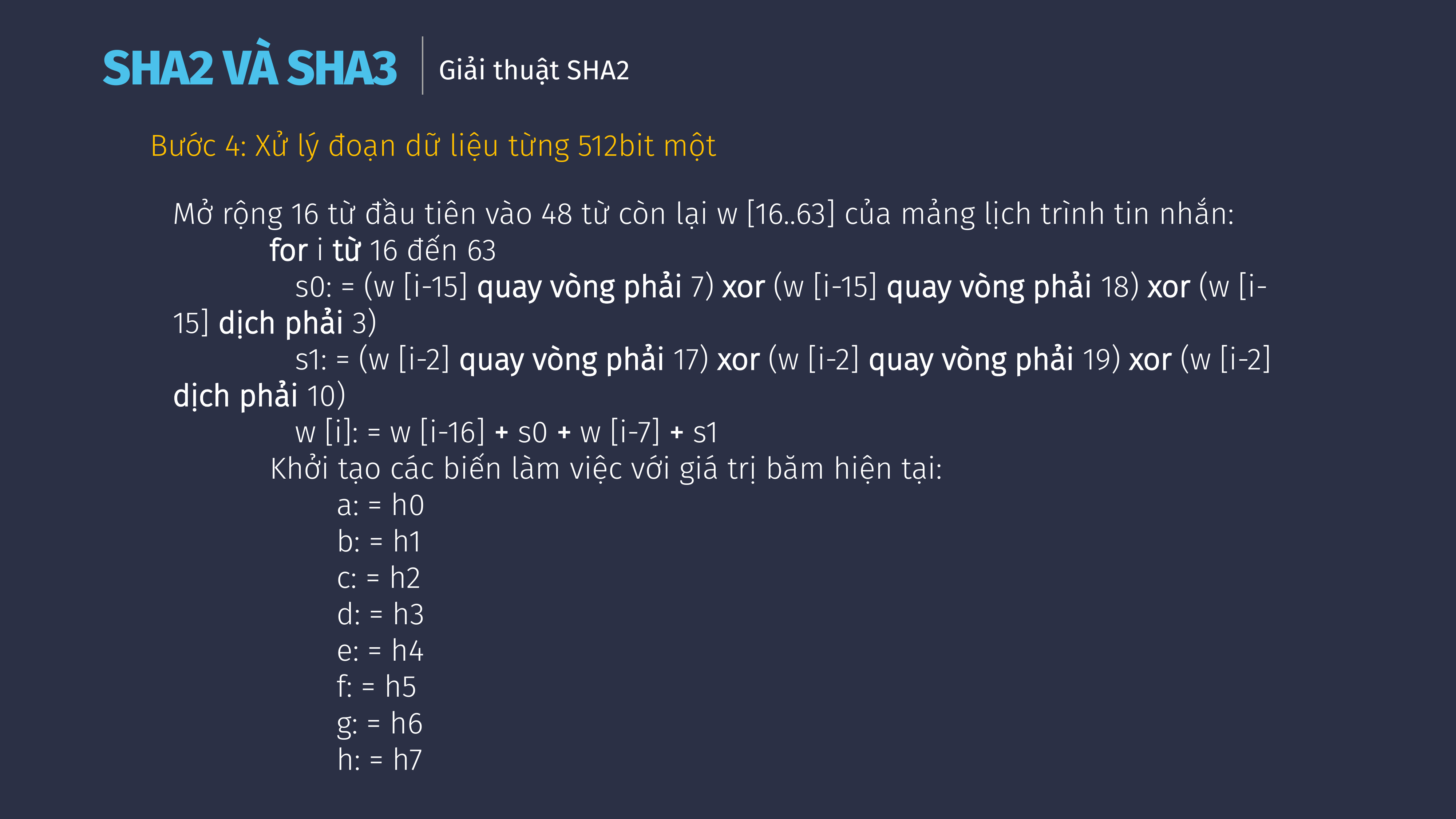

SHA2 VÀ SHA3
Giải thuật SHA2
Bước 4: Xử lý đoạn dữ liệu từng 512bit một
Mở rộng 16 từ đầu tiên vào 48 từ còn lại w [16..63] của mảng lịch trình tin nhắn:
	     for i từ 16 đến 63
	        s0: = (w [i-15] quay vòng phải 7) xor (w [i-15] quay vòng phải 18) xor (w [i-15] dịch phải 3)
	        s1: = (w [i-2] quay vòng phải 17) xor (w [i-2] quay vòng phải 19) xor (w [i-2] dịch phải 10)
	        w [i]: = w [i-16] + s0 + w [i-7] + s1
	     Khởi tạo các biến làm việc với giá trị băm hiện tại:
    			a: = h0
    			b: = h1
   			c: = h2
    			d: = h3
    			e: = h4
    			f: = h5
    			g: = h6
    			h: = h7